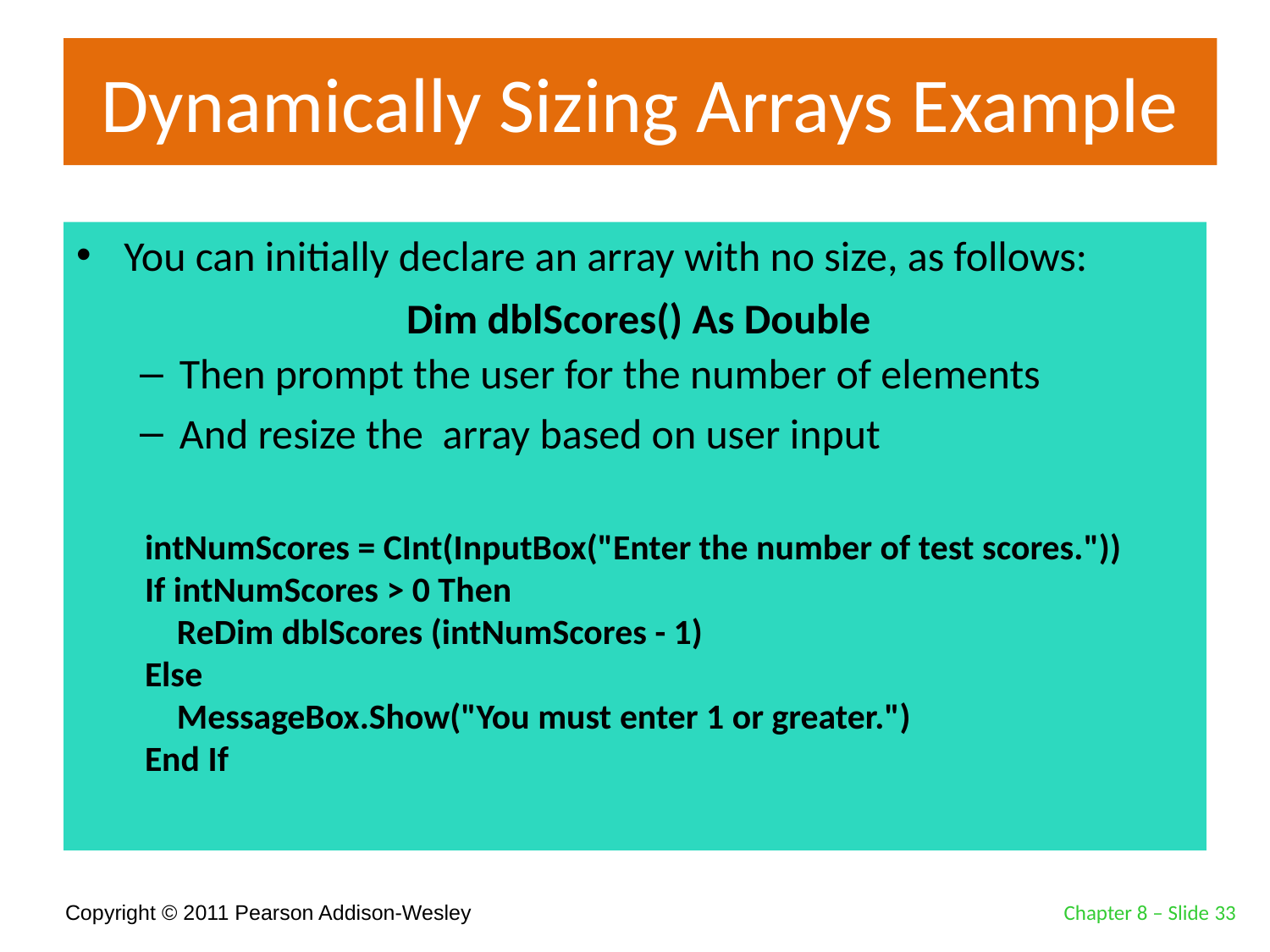

# Dynamically Sizing Arrays Example
You can initially declare an array with no size, as follows:

Then prompt the user for the number of elements
And resize the  array based on user input

Dim dblScores() As Double
intNumScores = CInt(InputBox("Enter the number of test scores."))
If intNumScores > 0 Then
    ReDim dblScores (intNumScores - 1)
Else
    MessageBox.Show("You must enter 1 or greater.")
End If
Chapter 8 – Slide 33